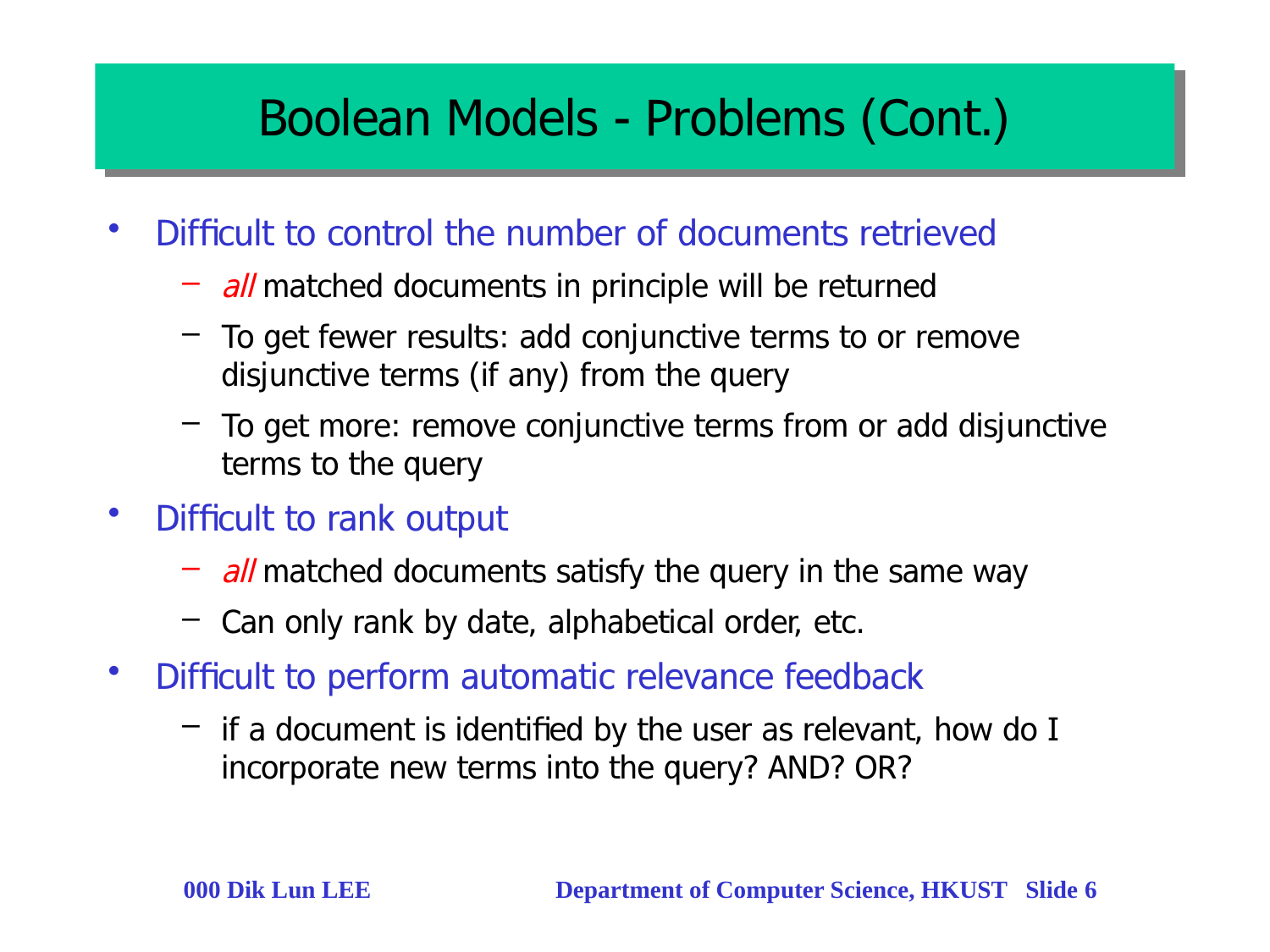

Boolean Models − Problems (Cont.)
Difficult to control the number of documents retrieved
all matched documents in principle will be returned
To get fewer results: add conjunctive terms to or remove disjunctive terms (if any) from the query
To get more: remove conjunctive terms from or add disjunctive terms to the query
Difficult to rank output
all matched documents satisfy the query in the same way
Can only rank by date, alphabetical order, etc.
Difficult to perform automatic relevance feedback
if a document is identified by the user as relevant, how do I incorporate new terms into the query? AND? OR?
000 Dik Lun LEE                              Department of Computer Science, HKUST   Slide 6